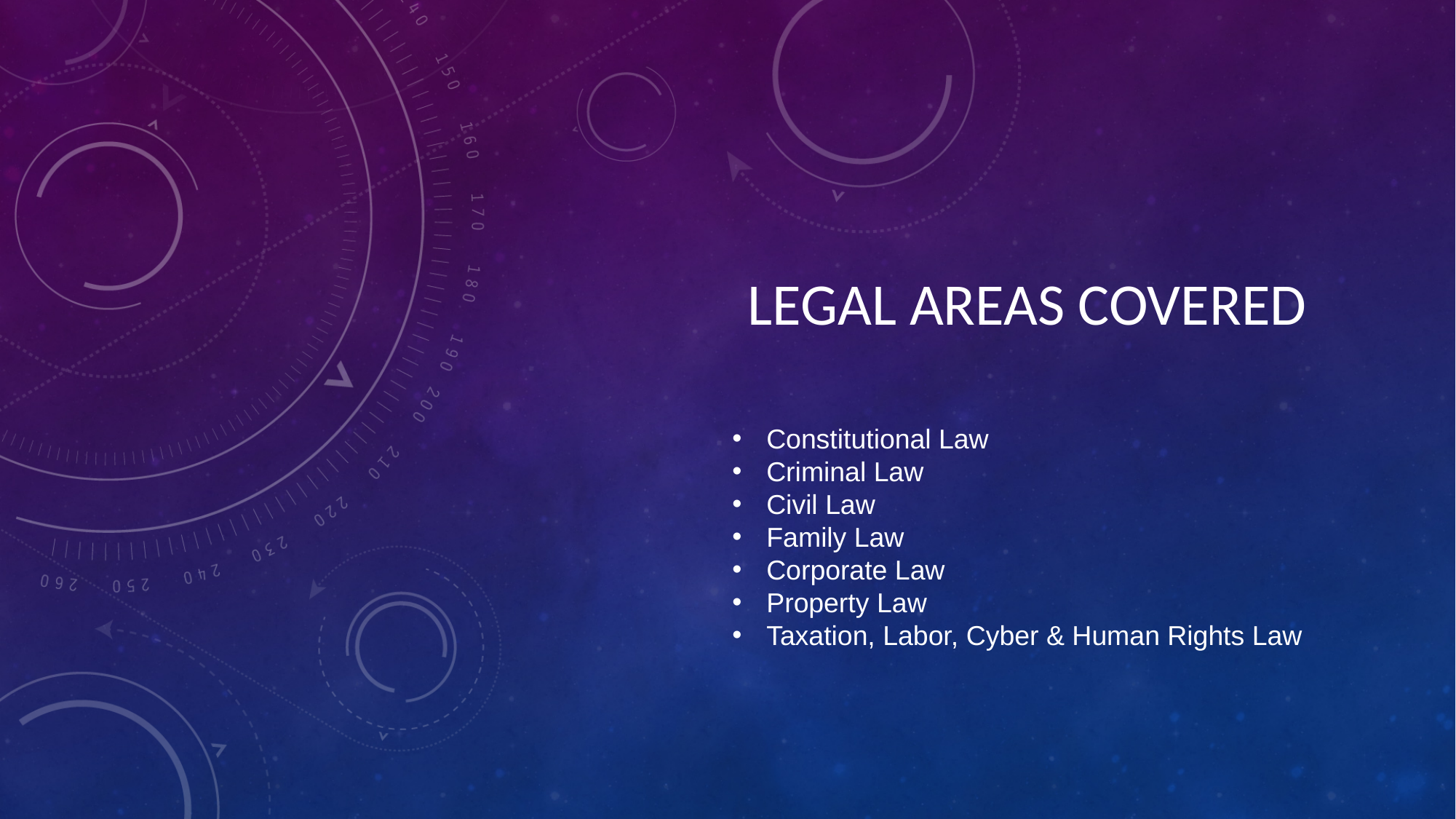

# Legal Areas Covered

Constitutional Law
Criminal Law
Civil Law
Family Law
Corporate Law
Property Law
Taxation, Labor, Cyber & Human Rights Law